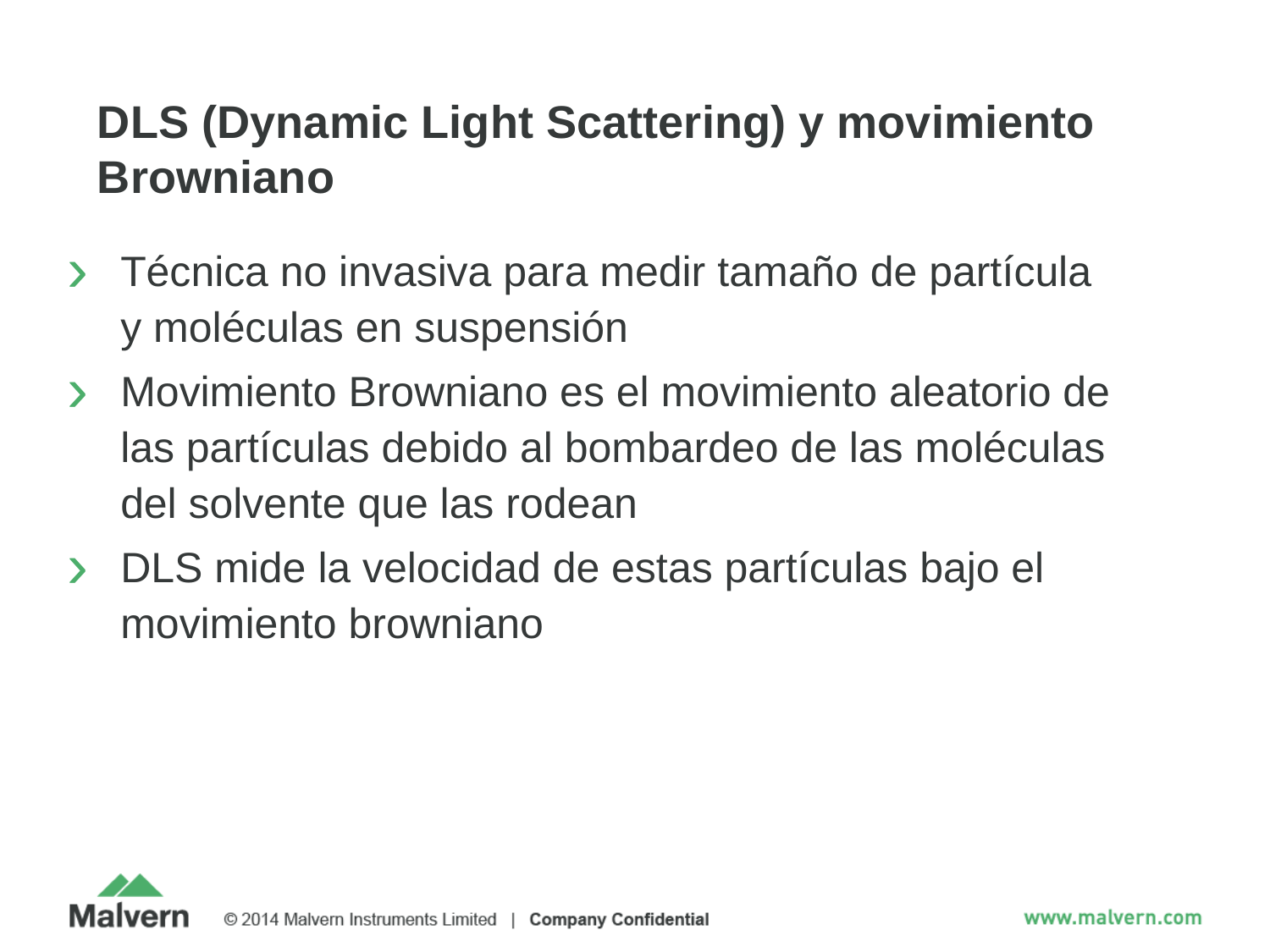

# DLS (Dynamic Light Scattering) y movimiento  Browniano
Técnica no invasiva para medir tamaño de partícula y moléculas en suspensión
Movimiento Browniano es el movimiento aleatorio de las partículas debido al bombardeo de las moléculas del solvente que las rodean
DLS mide la velocidad de estas partículas bajo el movimiento browniano